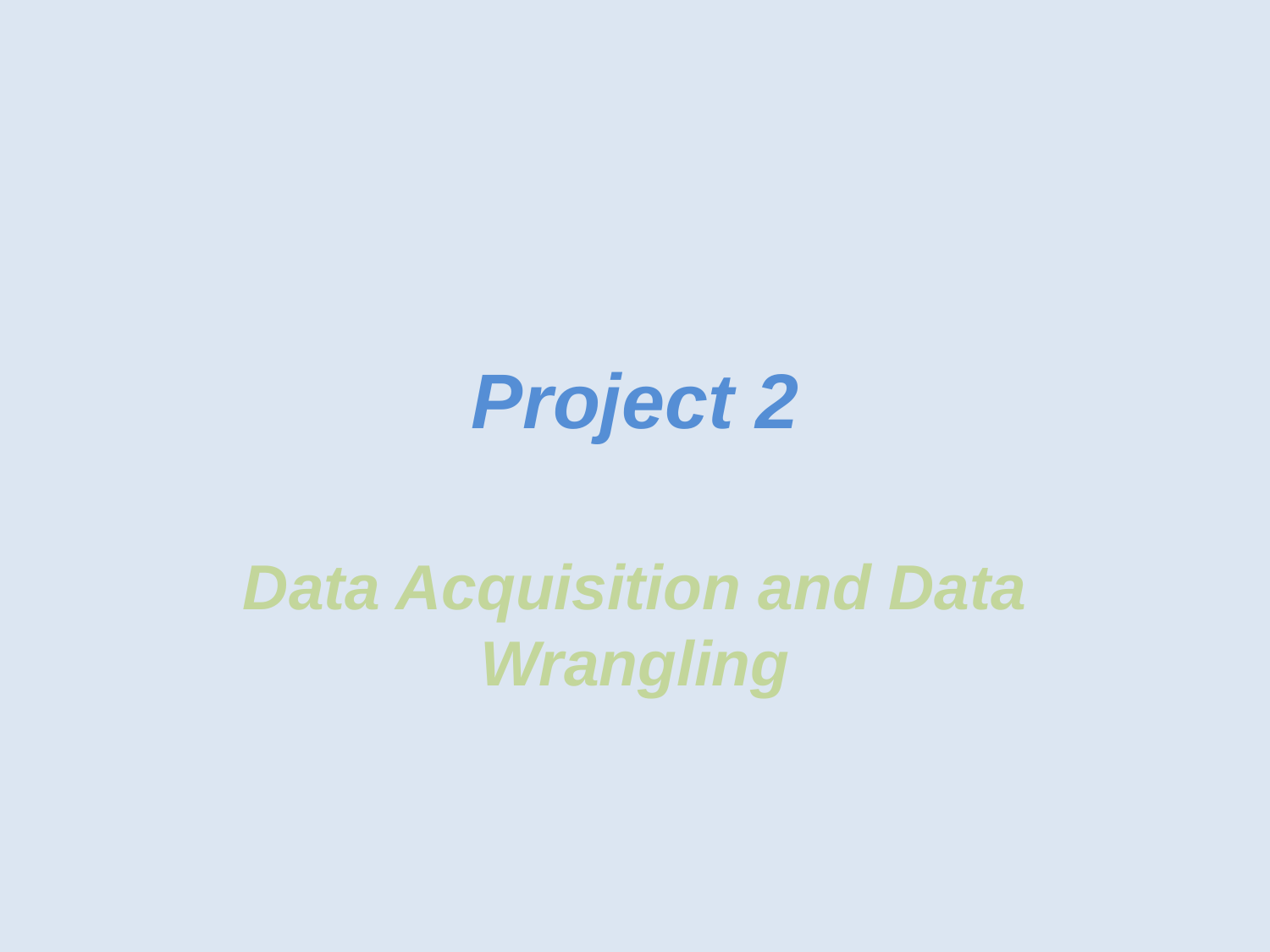

# Project 2
Data Acquisition and Data Wrangling